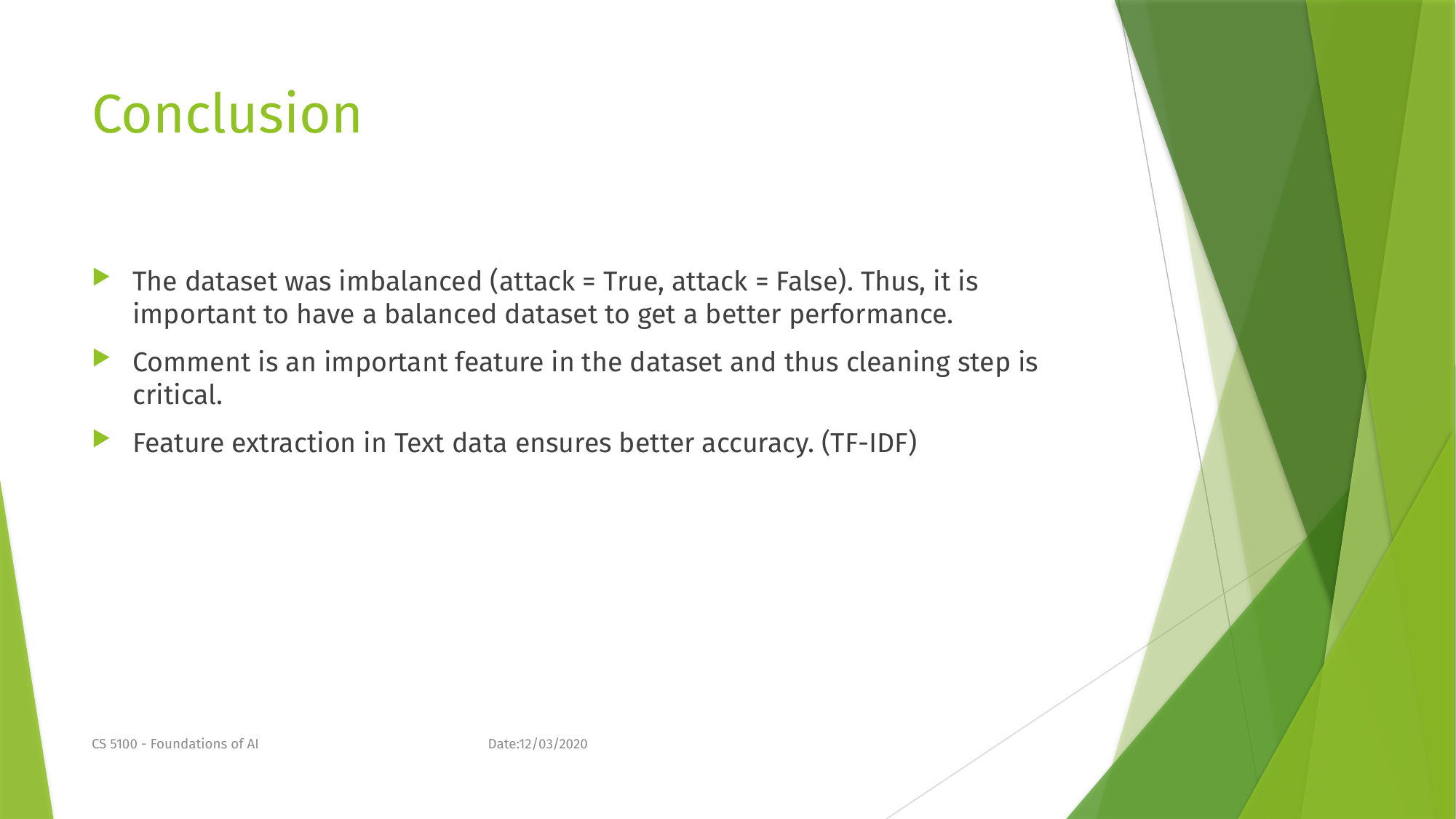

# Conclusion
The dataset was imbalanced (attack = True, attack = False). Thus, it is important to have a balanced dataset to get a better performance.
Comment is an important feature in the dataset and thus cleaning step is critical.
Feature extraction in Text data ensures better accuracy. (TF-IDF)

CS 5100 - Foundations of AI                                                               Date:12/03/2020